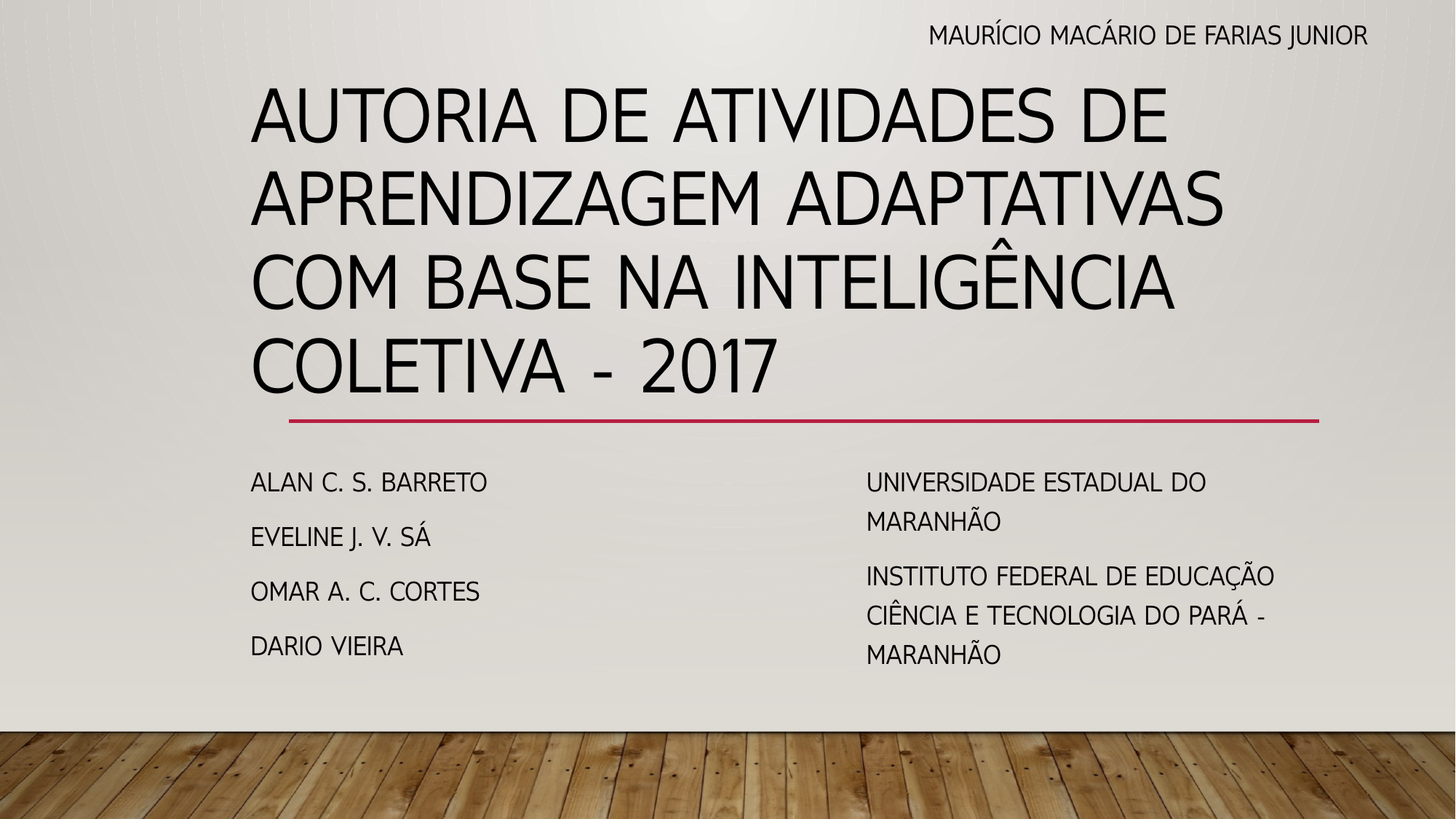

Maurício Macário de Farias Junior
# Autoria de atividades de aprendizagem adaptativas com base na inteligência coletiva - 2017
Alan c. s. barreto
Eveline j. v. sá
Omar a. c. cortes
Dario vieira
Universidade estadual do maranhão
Instituto federal de educação ciência e tecnologia do Pará -  maranhão